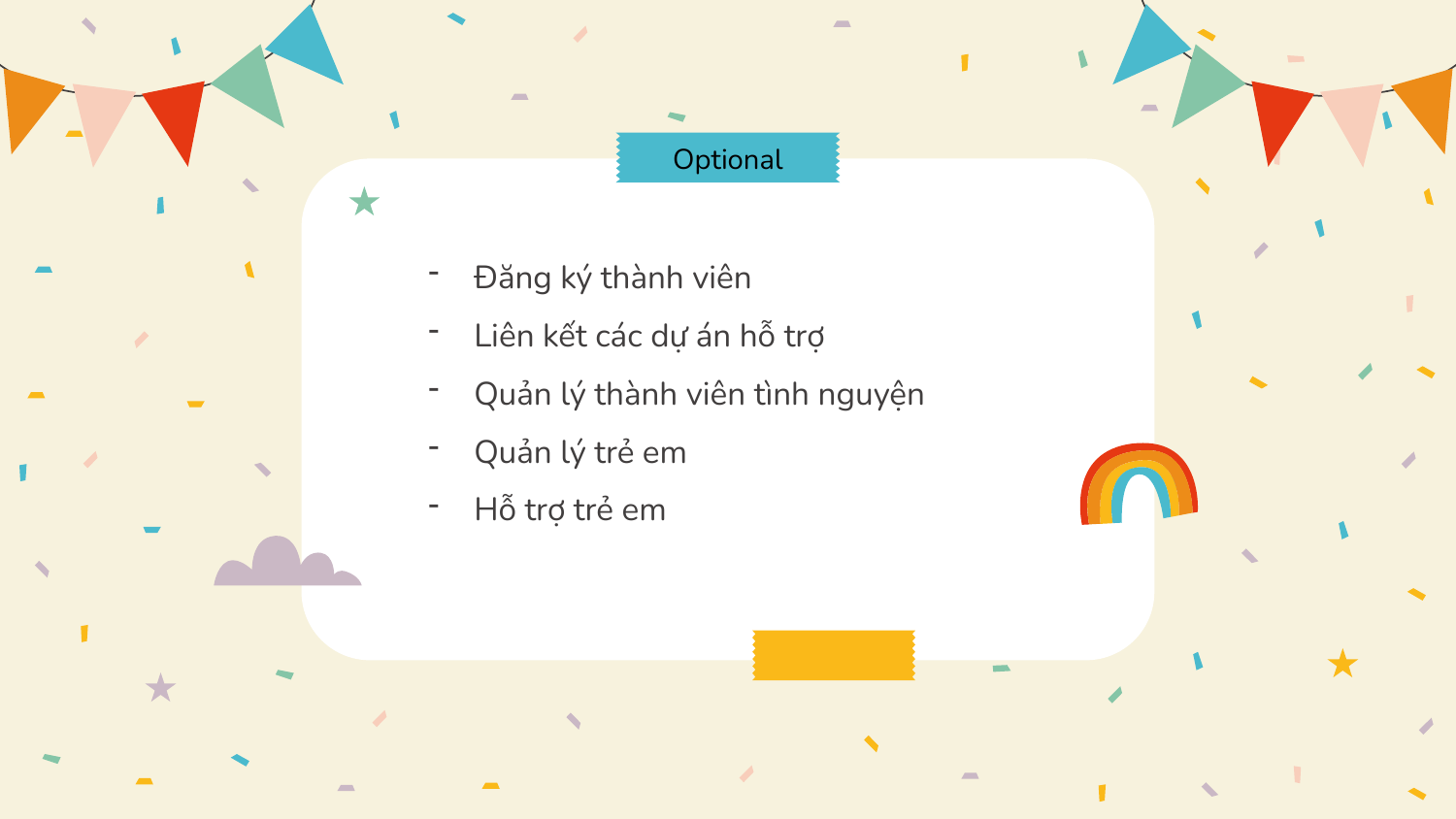

Optional

Đăng ký thành viên
Liên kết các dự án hỗ trợ
Quản lý thành viên tình nguyện
Quản lý trẻ em
Hỗ trợ trẻ em